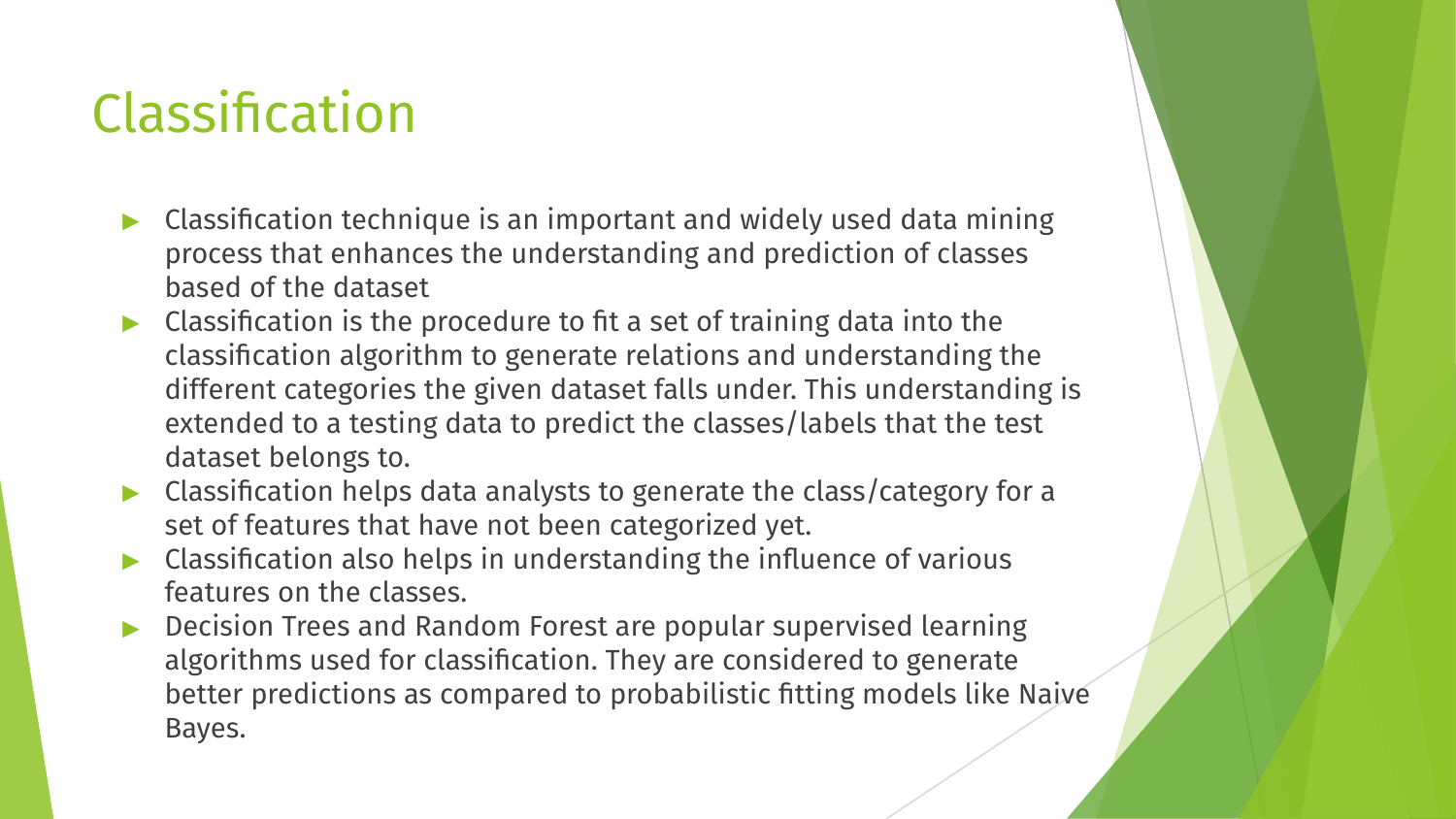

# Classification
Classification technique is an important and widely used data mining process that enhances the understanding and prediction of classes based of the dataset
Classification is the procedure to fit a set of training data into the classification algorithm to generate relations and understanding the different categories the given dataset falls under. This understanding is extended to a testing data to predict the classes/labels that the test dataset belongs to.
Classification helps data analysts to generate the class/category for a set of features that have not been categorized yet.
Classification also helps in understanding the influence of various features on the classes.
Decision Trees and Random Forest are popular supervised learning algorithms used for classification. They are considered to generate better predictions as compared to probabilistic fitting models like Naive Bayes.